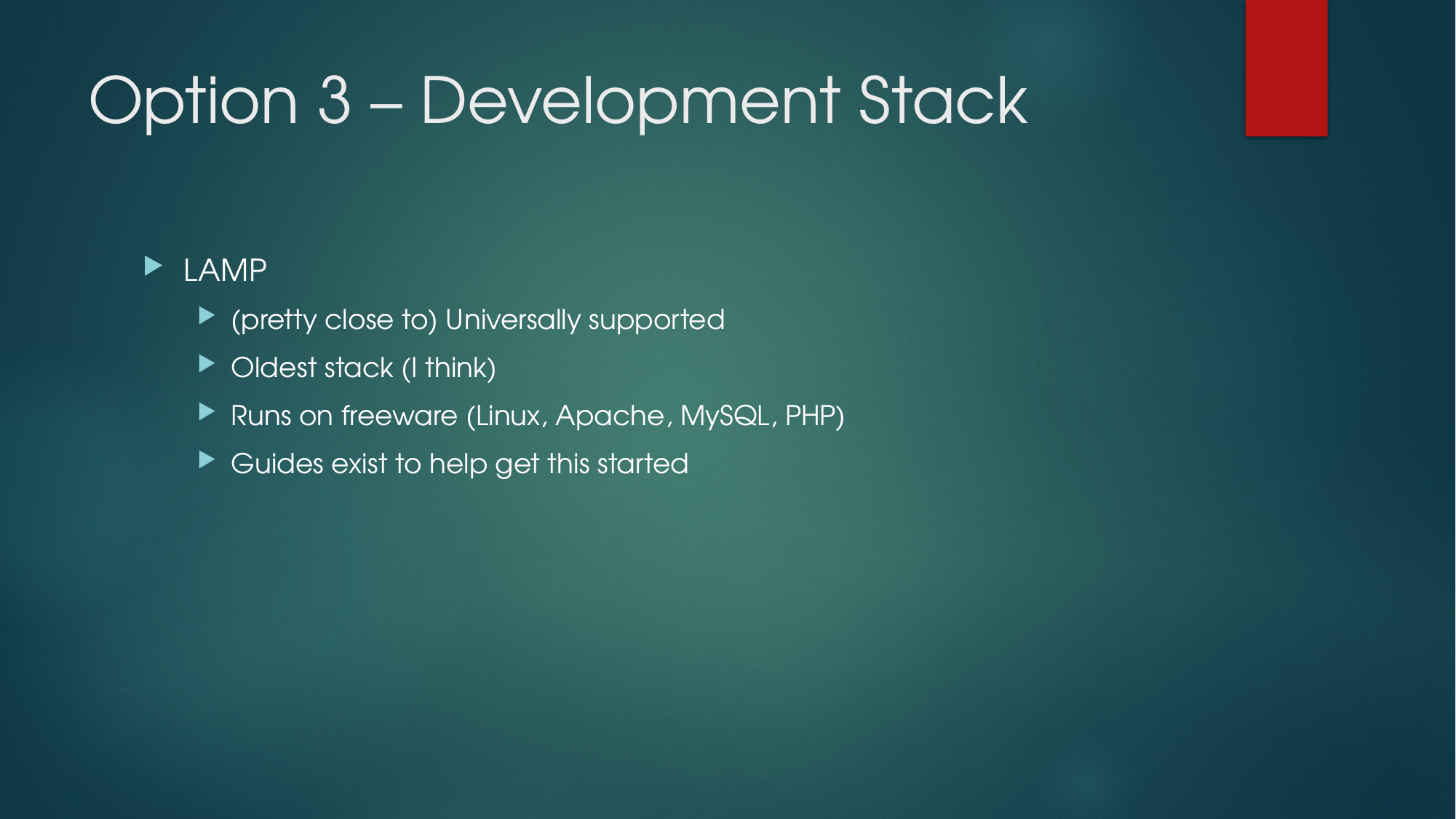

# Option 3 – Development Stack
LAMP
(pretty close to) Universally supported
Oldest stack (I think)
Runs on freeware (Linux, Apache, MySQL, PHP)
Guides exist to help get this started